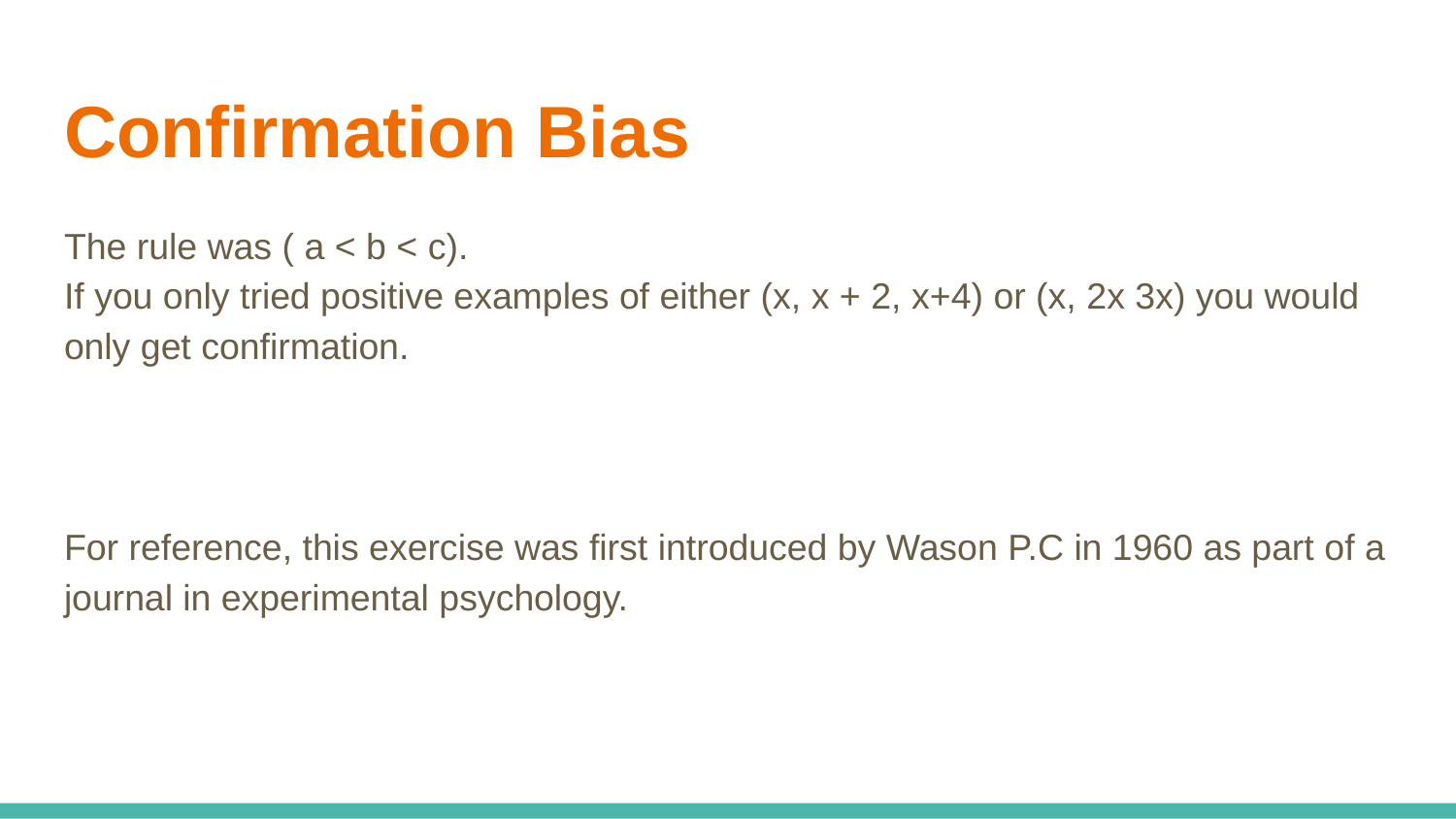

# Confirmation Bias
The rule was ( a < b < c).
If you only tried positive examples of either (x, x + 2, x+4) or (x, 2x 3x) you would only get confirmation.

For reference, this exercise was first introduced by Wason P.C in 1960 as part of a journal in experimental psychology.